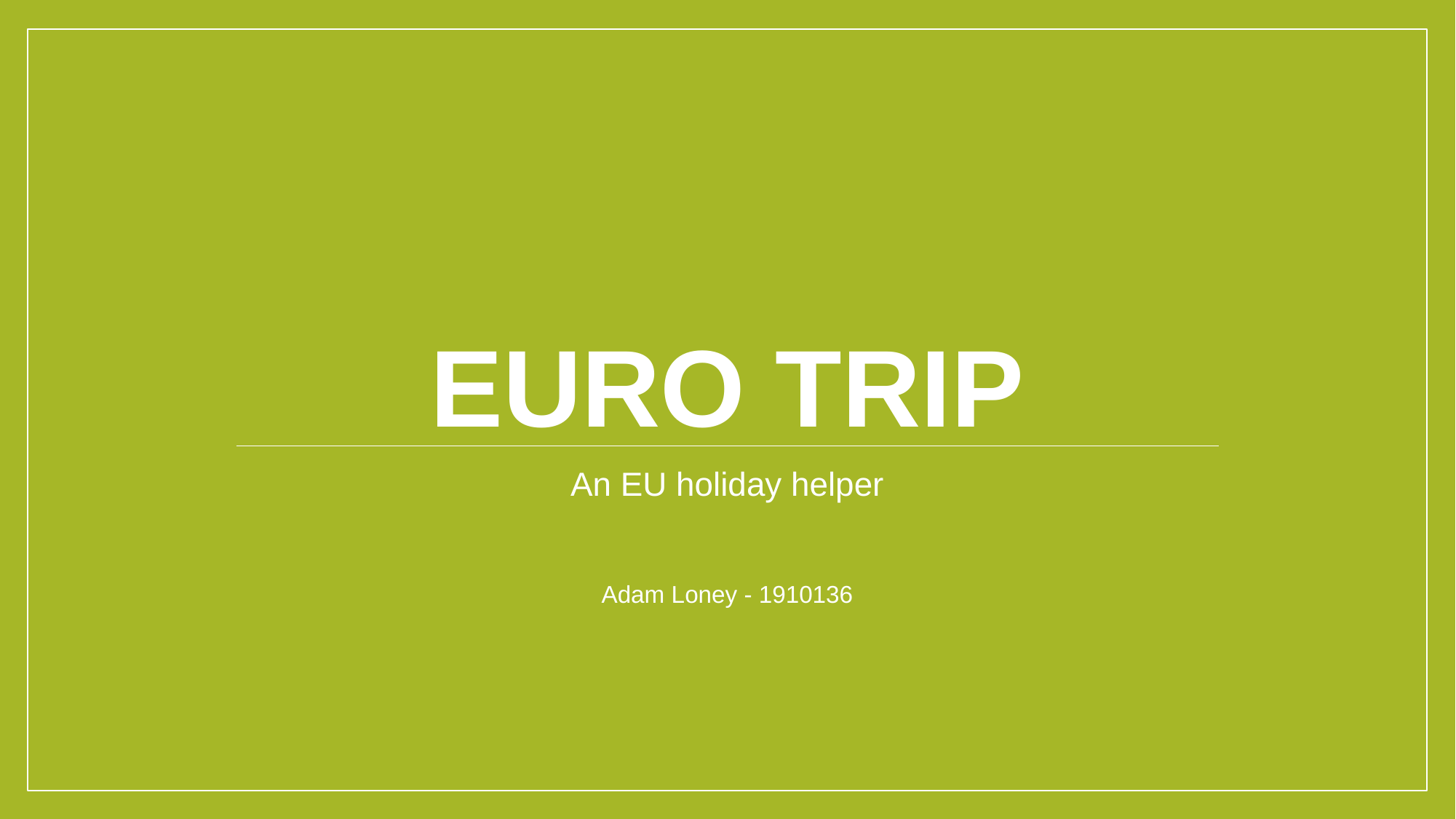

# Euro Trip
An EU holiday helper

Adam Loney - 1910136